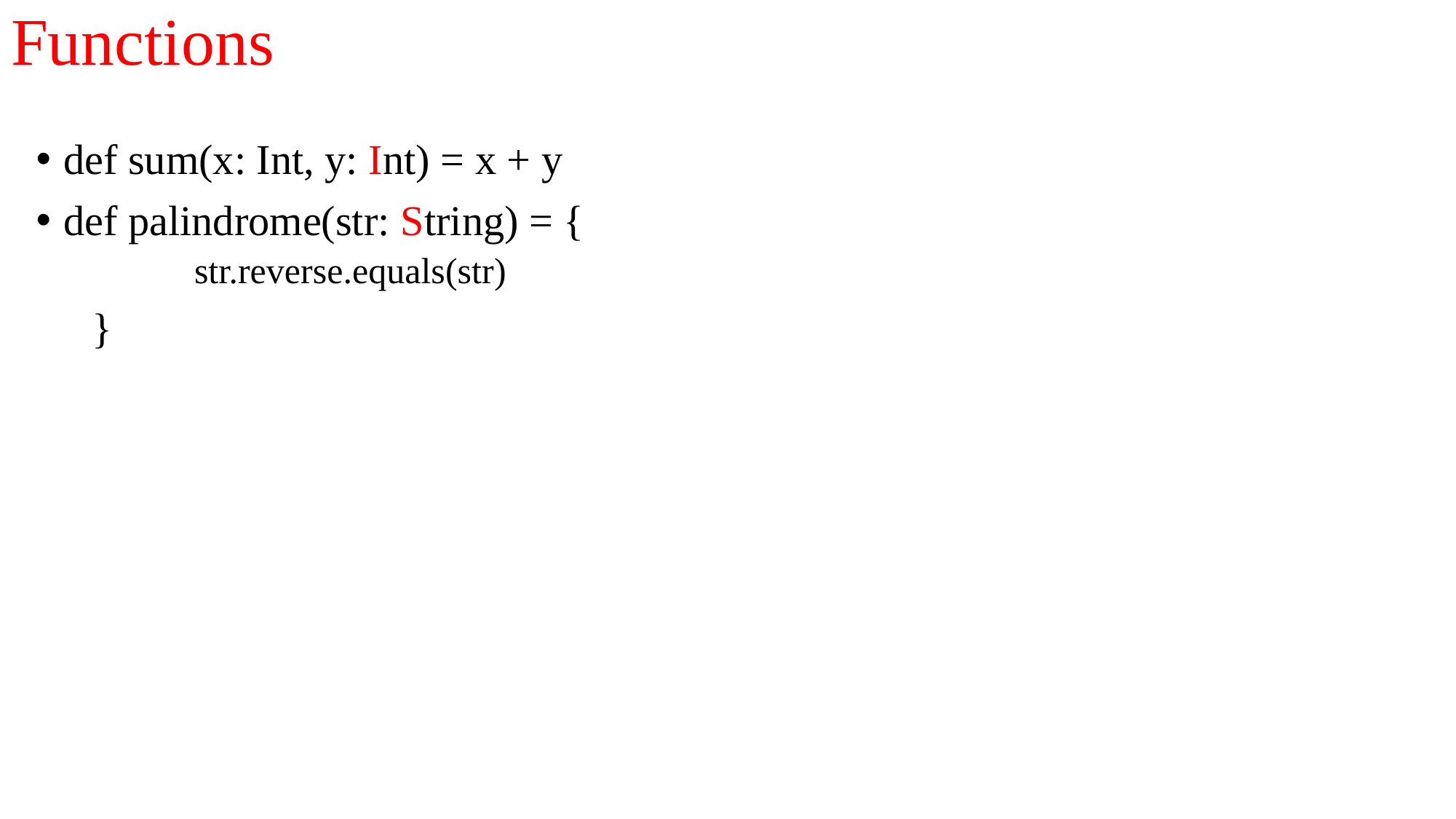

# Functions
def sum(x: Int, y: Int) = x + y
def palindrome(str: String) = {
	str.reverse.equals(str)
    }